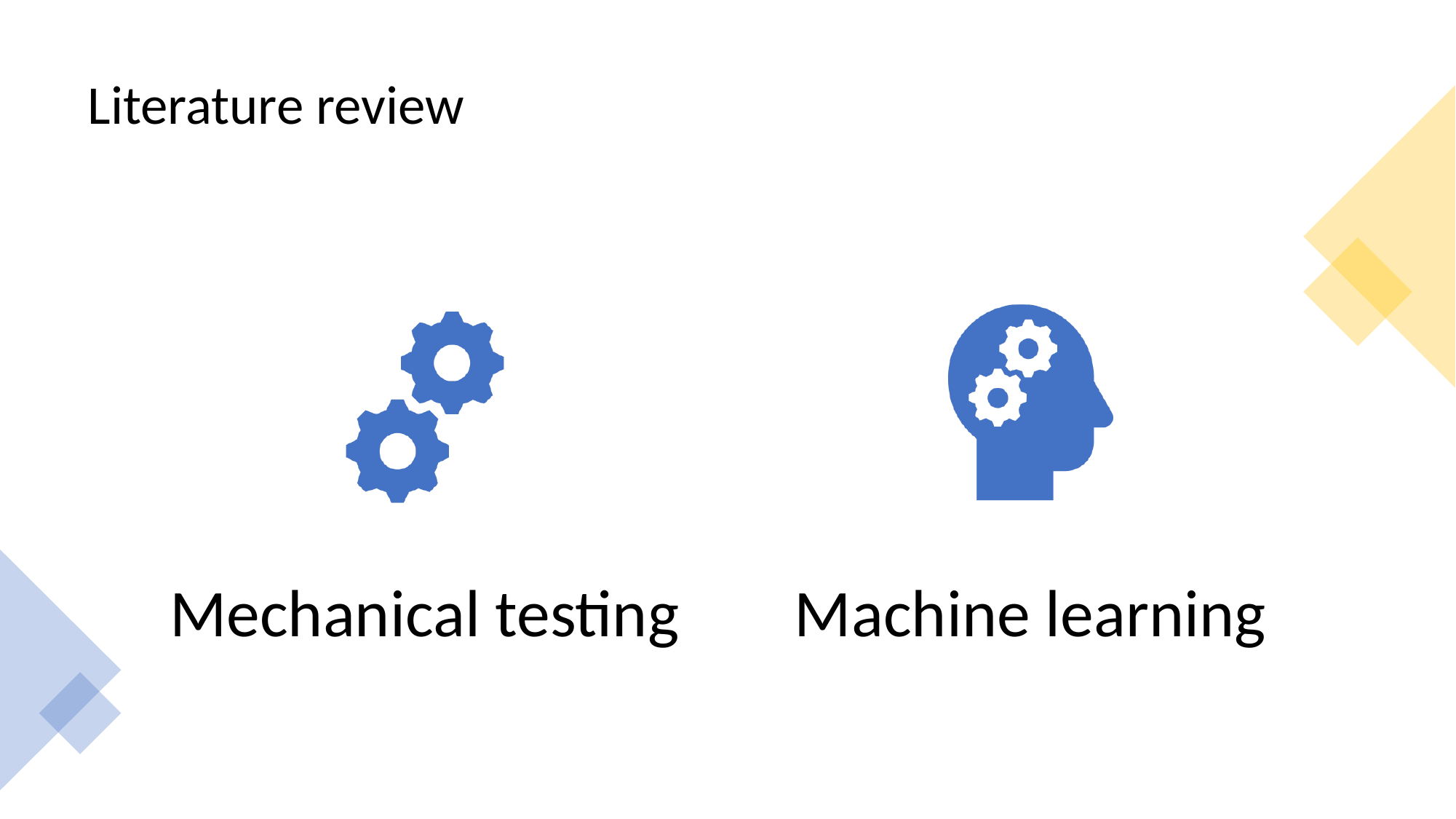

# Literature review

Mechanical testing
Machine learning